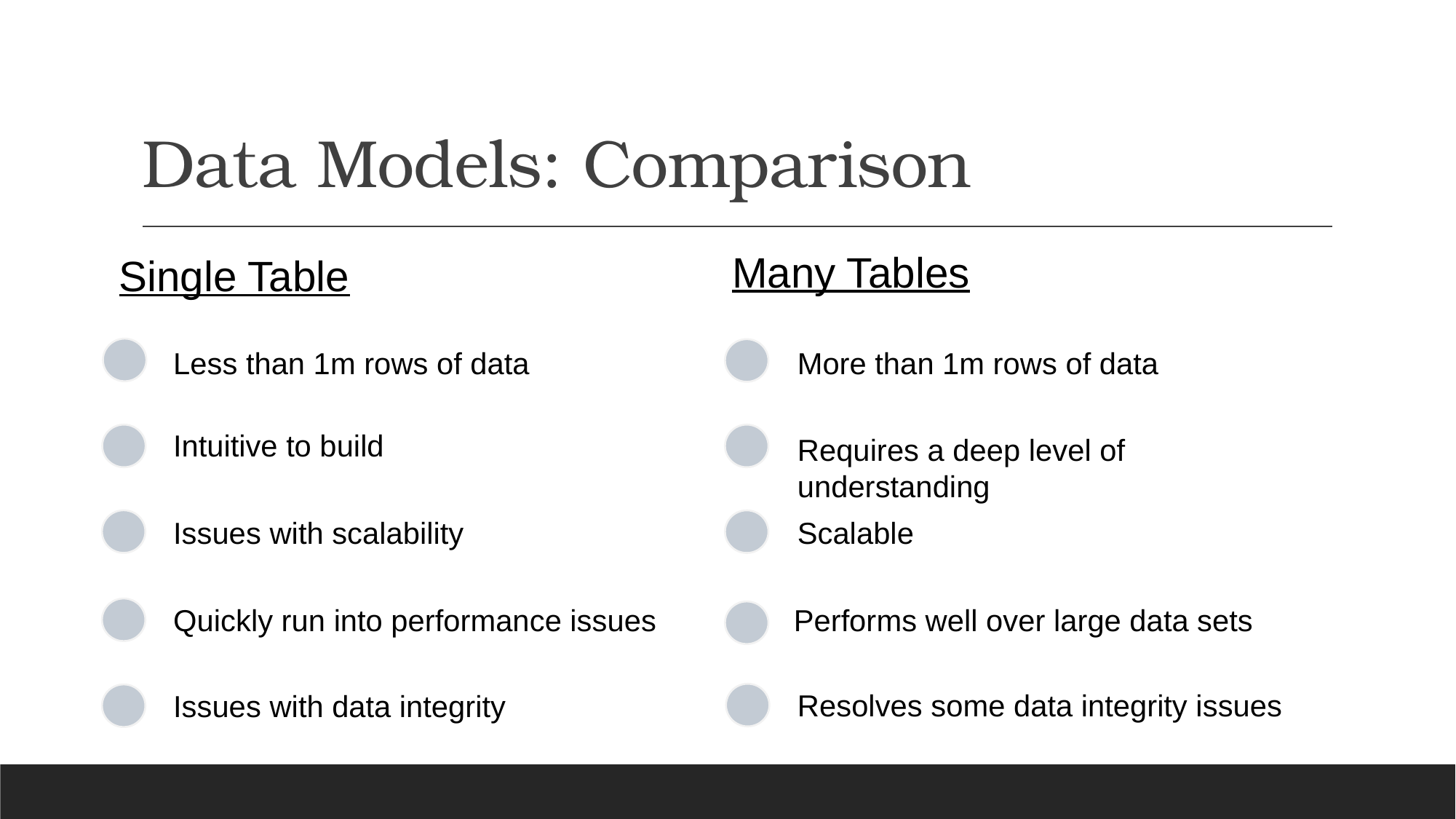

# Data Models: Comparison
Many Tables
Single Table

Less than 1m rows of data
More than 1m rows of data

Intuitive to build

Requires a deep level of understanding
Issues with scalability
Scalable

Quickly run into performance issues
Performs well over large data sets

Resolves some data integrity issues
Issues with data integrity